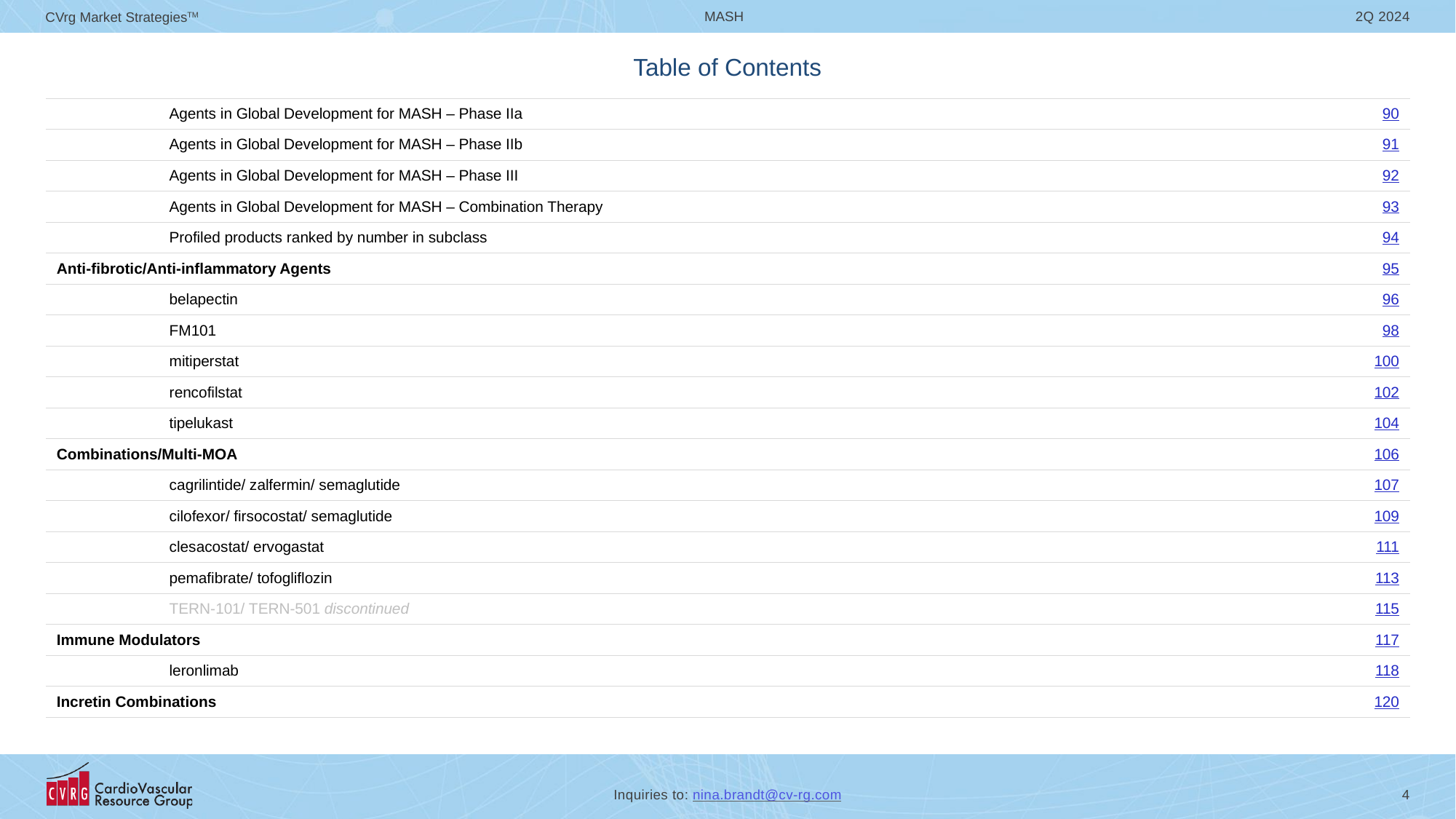

# Table of Contents
|  | Agents in Global Development for MASH – Phase IIa | 90 |
| --- | --- | --- |
|  | Agents in Global Development for MASH – Phase IIb | 91 |
|  | Agents in Global Development for MASH – Phase III | 92 |
|  | Agents in Global Development for MASH – Combination Therapy | 93 |
|  | Profiled products ranked by number in subclass | 94 |
| Anti-fibrotic/Anti-inflammatory Agents |  | 95 |
|  | belapectin | 96 |
|  | FM101 | 98 |
|  | mitiperstat | 100 |
|  | rencofilstat | 102 |
|  | tipelukast | 104 |
| Combinations/Multi-MOA |  | 106 |
|  | cagrilintide/ zalfermin/ semaglutide | 107 |
|  | cilofexor/ firsocostat/ semaglutide | 109 |
|  | clesacostat/ ervogastat | 111 |
|  | pemafibrate/ tofogliflozin | 113 |
|  | TERN-101/ TERN-501 discontinued | 115 |
| Immune Modulators |  | 117 |
|  | leronlimab | 118 |
| Incretin Combinations |  | 120 |